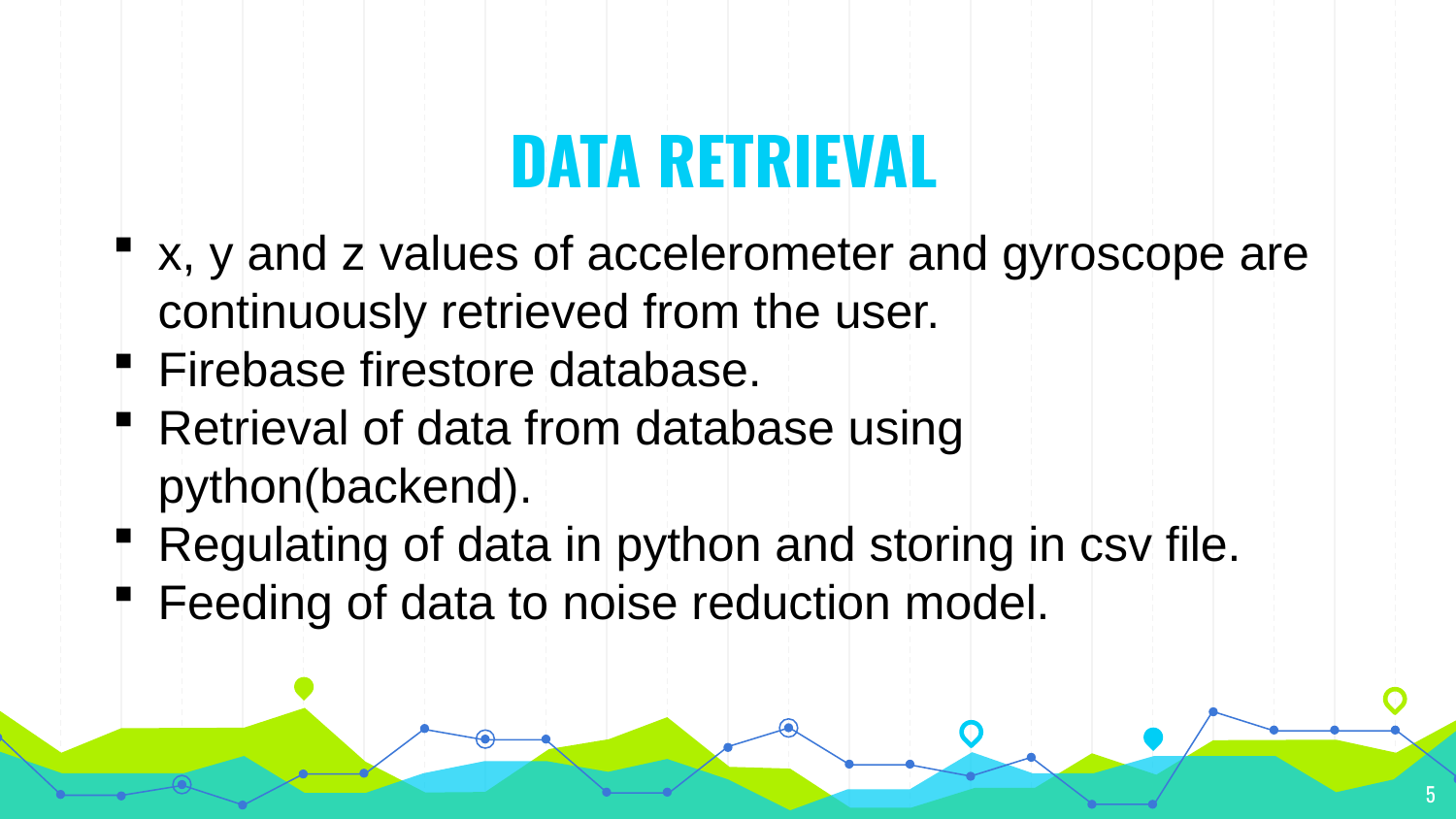

# DATA RETRIEVAL
x, y and z values of accelerometer and gyroscope are continuously retrieved from the user.
Firebase firestore database.
Retrieval of data from database using python(backend).
Regulating of data in python and storing in csv file.
Feeding of data to noise reduction model.

5